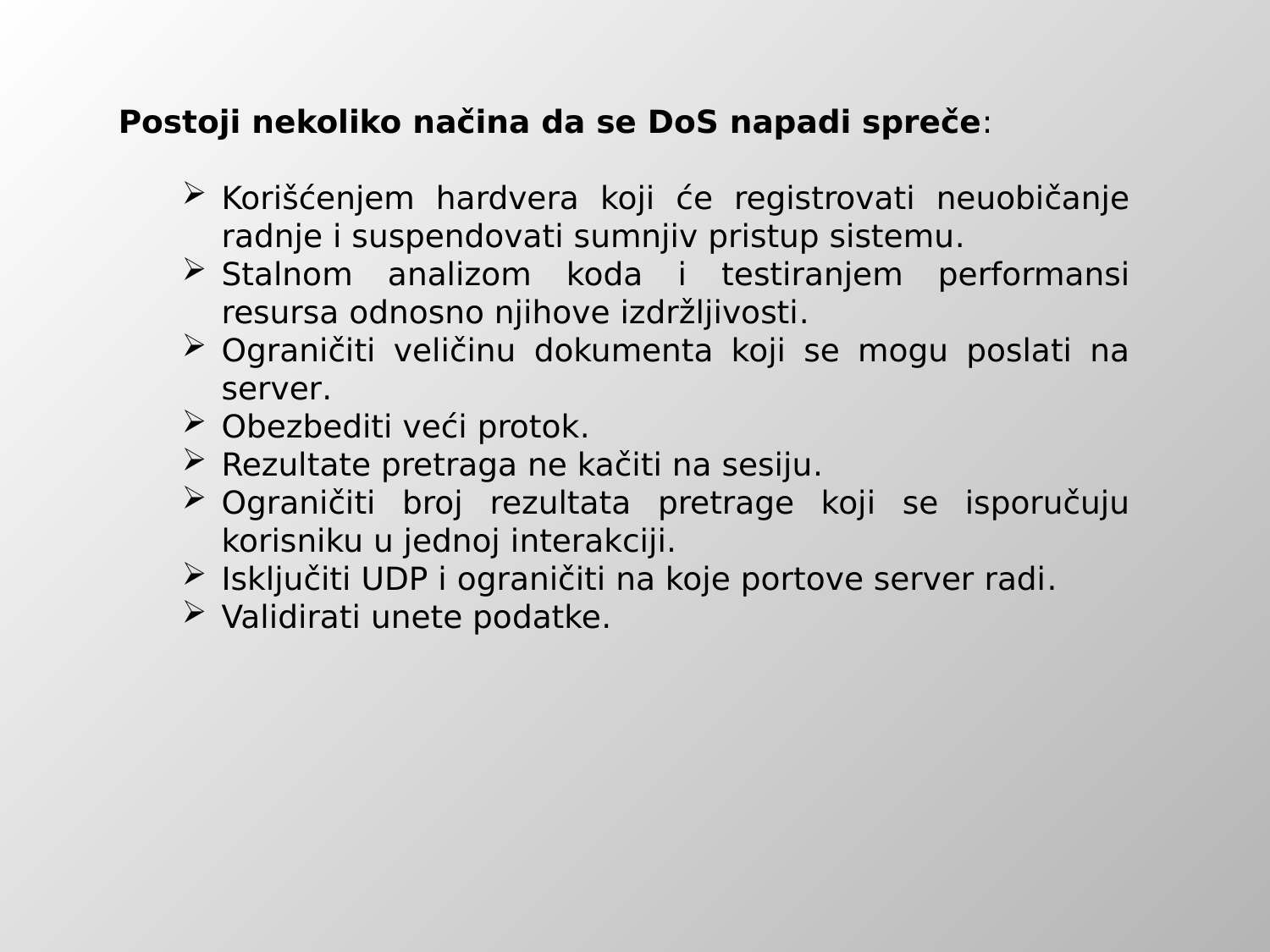

Postoji nekoliko načina da se DoS napadi spreče:

Korišćenjem hardvera koji će registrovati neuobičanje radnje i suspendovati sumnjiv pristup sistemu.
Stalnom analizom koda i testiranjem performansi resursa odnosno njihove izdržljivosti.
Ograničiti veličinu dokumenta koji se mogu poslati na server.
Obezbediti veći protok.
Rezultate pretraga ne kačiti na sesiju.
Ograničiti broj rezultata pretrage koji se isporučuju korisniku u jednoj interakciji.
Isključiti UDP i ograničiti na koje portove server radi.
Validirati unete podatke.